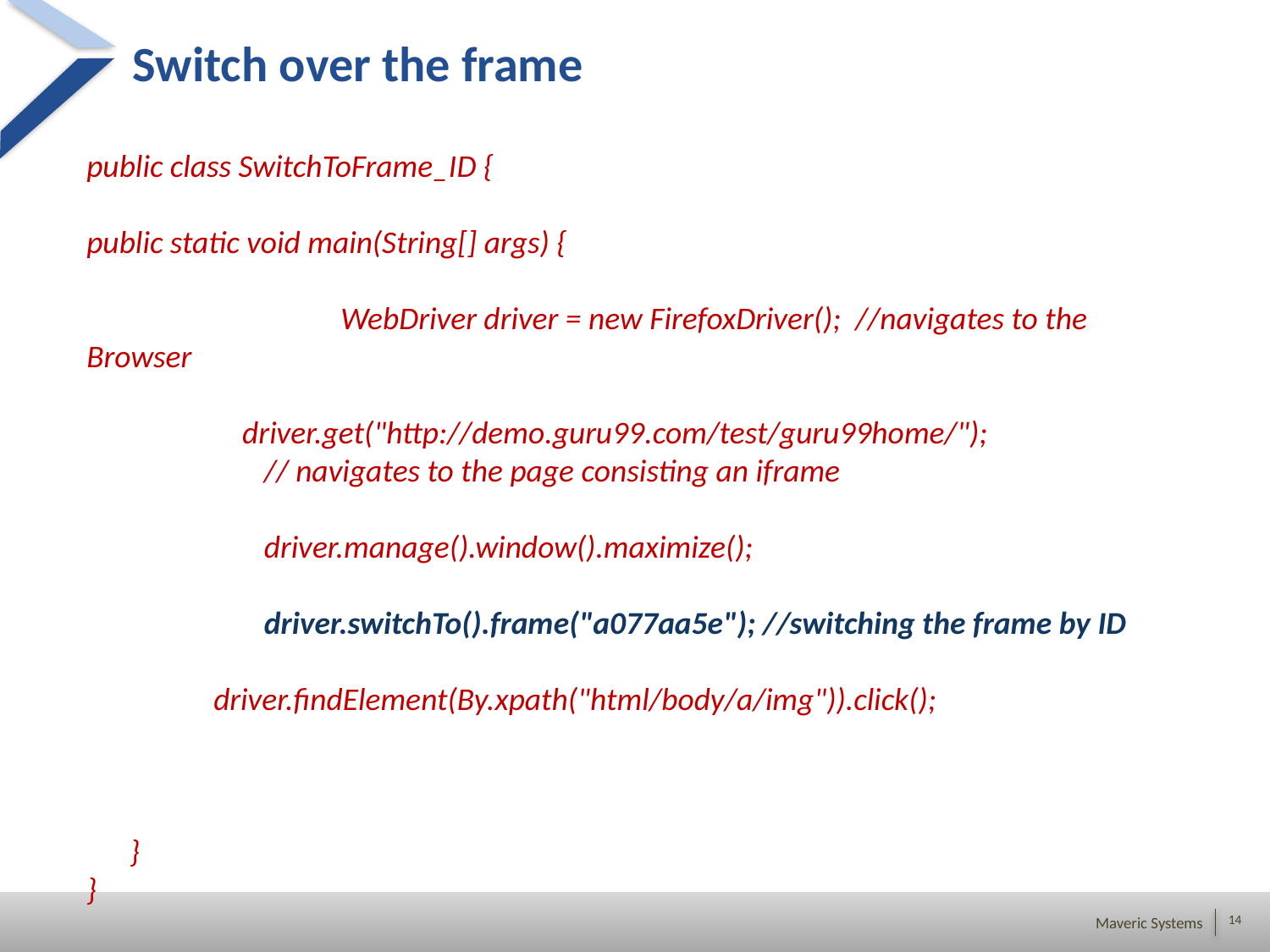

# Switch over the frame

public class SwitchToFrame_ID {

public static void main(String[] args) {

		WebDriver driver = new FirefoxDriver();  //navigates to the Browser

	    driver.get("http://demo.guru99.com/test/guru99home/");
	       // navigates to the page consisting an iframe

	       driver.manage().window().maximize();

	       driver.switchTo().frame("a077aa5e"); //switching the frame by ID

	driver.findElement(By.xpath("html/body/a/img")).click();

      }
}